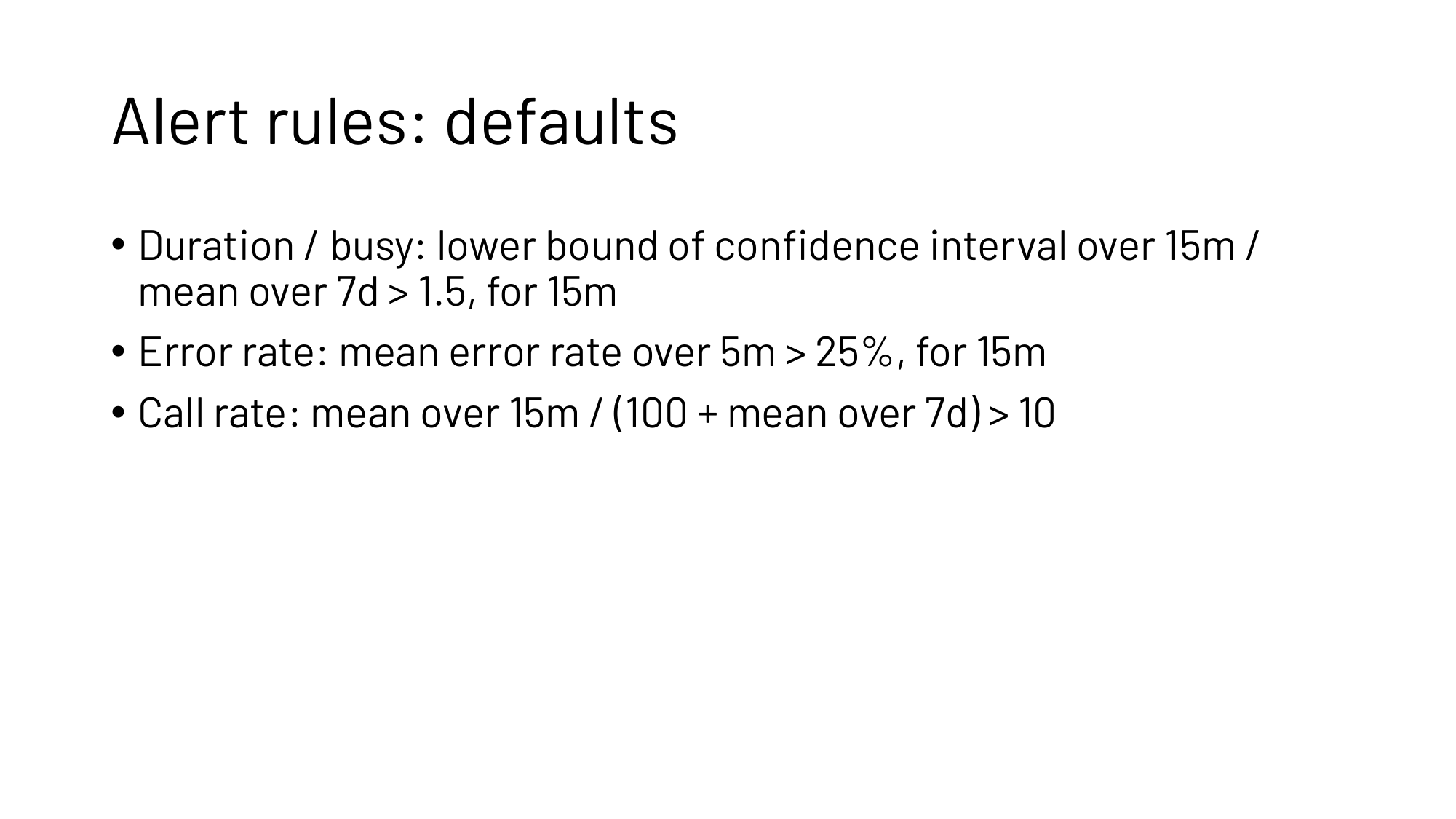

# Alert rules: defaults
Duration / busy: lower bound of confidence interval over 15m / mean over 7d > 1.5, for 15m
Error rate: mean error rate over 5m > 25%, for 15m
Call rate: mean over 15m / (100 + mean over 7d) > 10